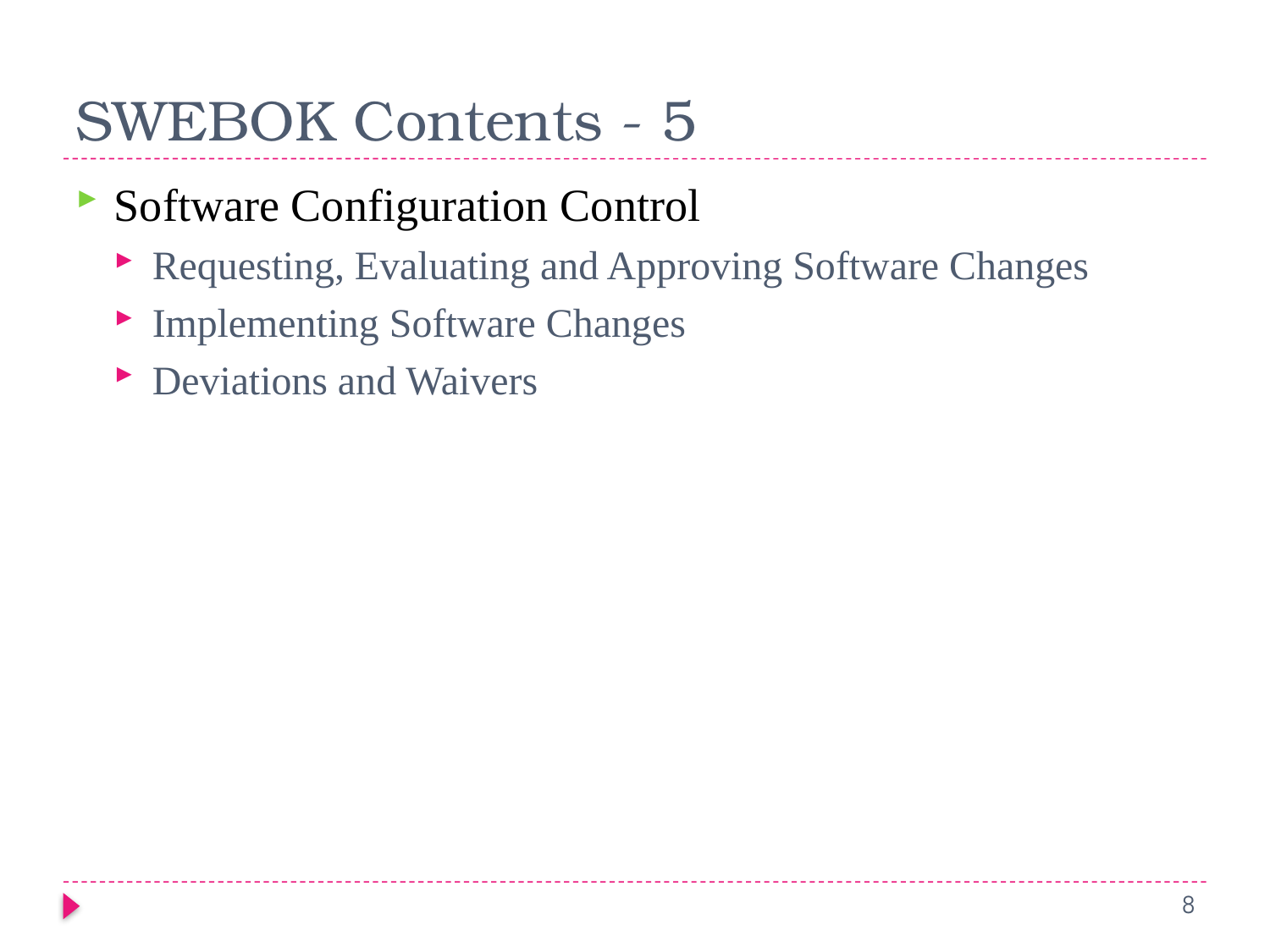

# SWEBOK Contents - 5
Software Configuration Control
Requesting, Evaluating and Approving Software Changes
Implementing Software Changes
Deviations and Waivers
8